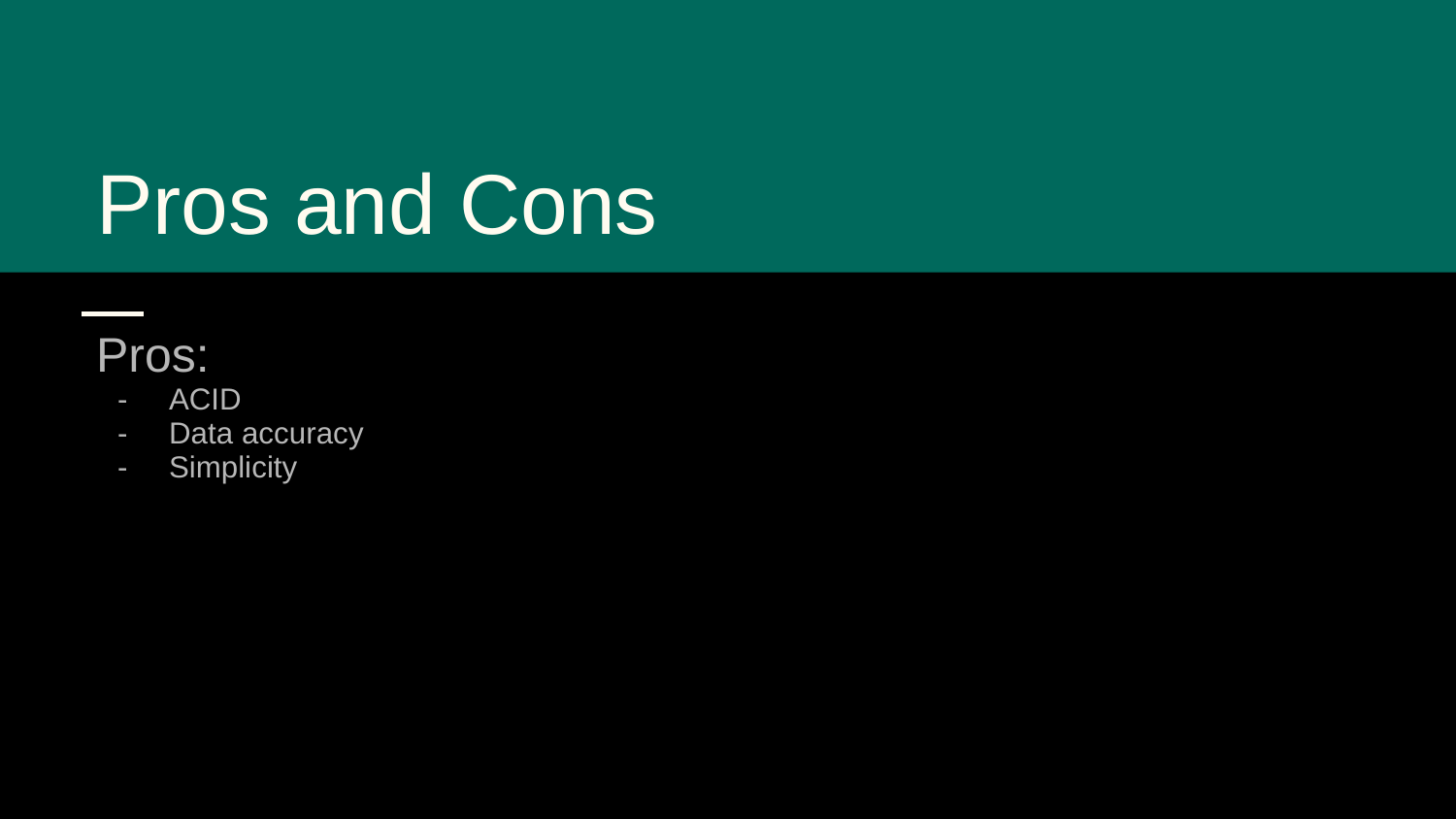

# Pros and Cons
Pros:
ACID
Data accuracy
Simplicity